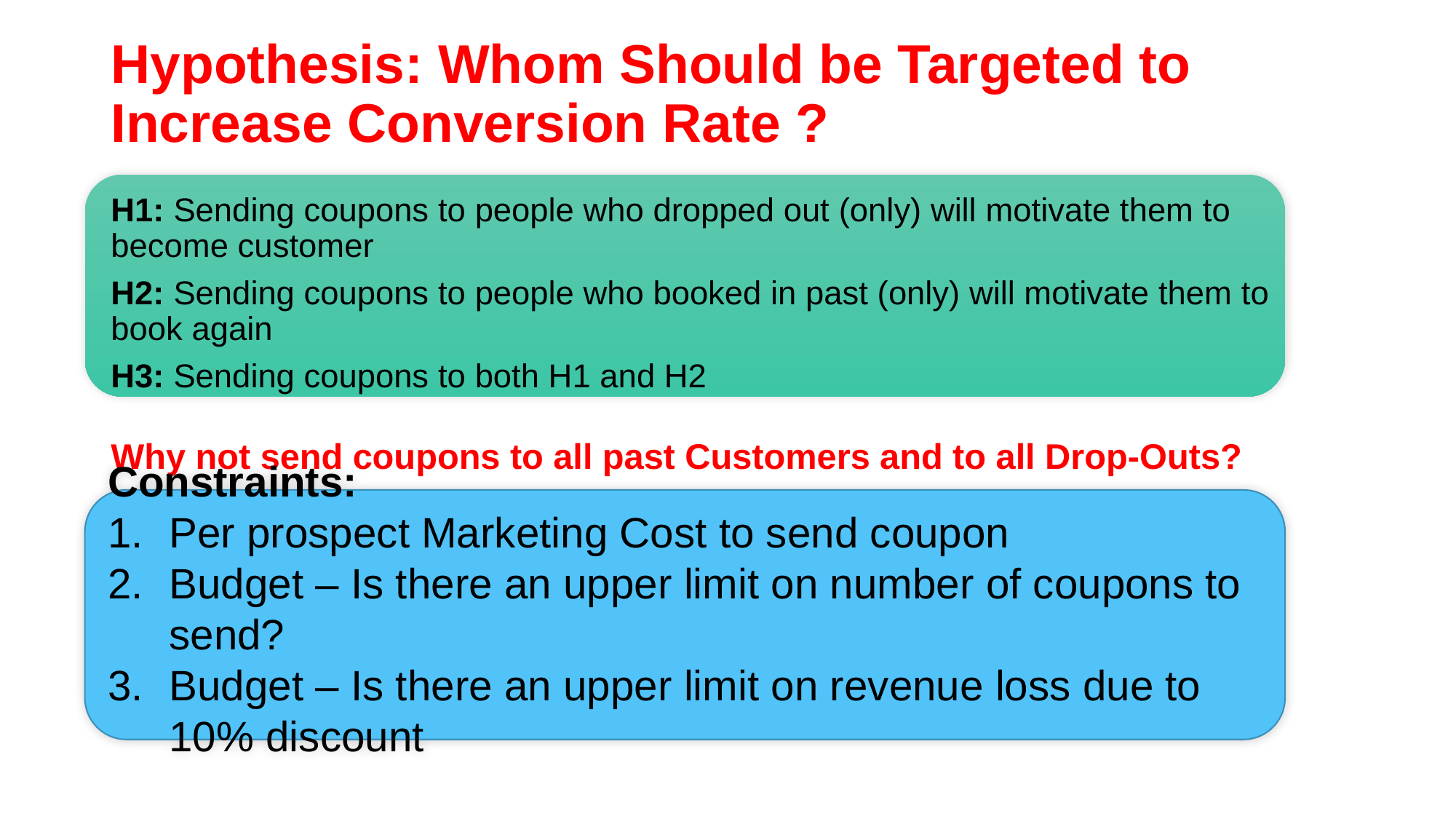

# Hypothesis: Whom Should be Targeted to Increase Conversion Rate ?

H1: Sending coupons to people who dropped out (only) will motivate them to become customer
H2: Sending coupons to people who booked in past (only) will motivate them to book again
H3: Sending coupons to both H1 and H2

Why not send coupons to all past Customers and to all Drop-Outs?

Constraints:
Per prospect Marketing Cost to send coupon
Budget – Is there an upper limit on number of coupons to send?
Budget – Is there an upper limit on revenue loss due to 10% discount